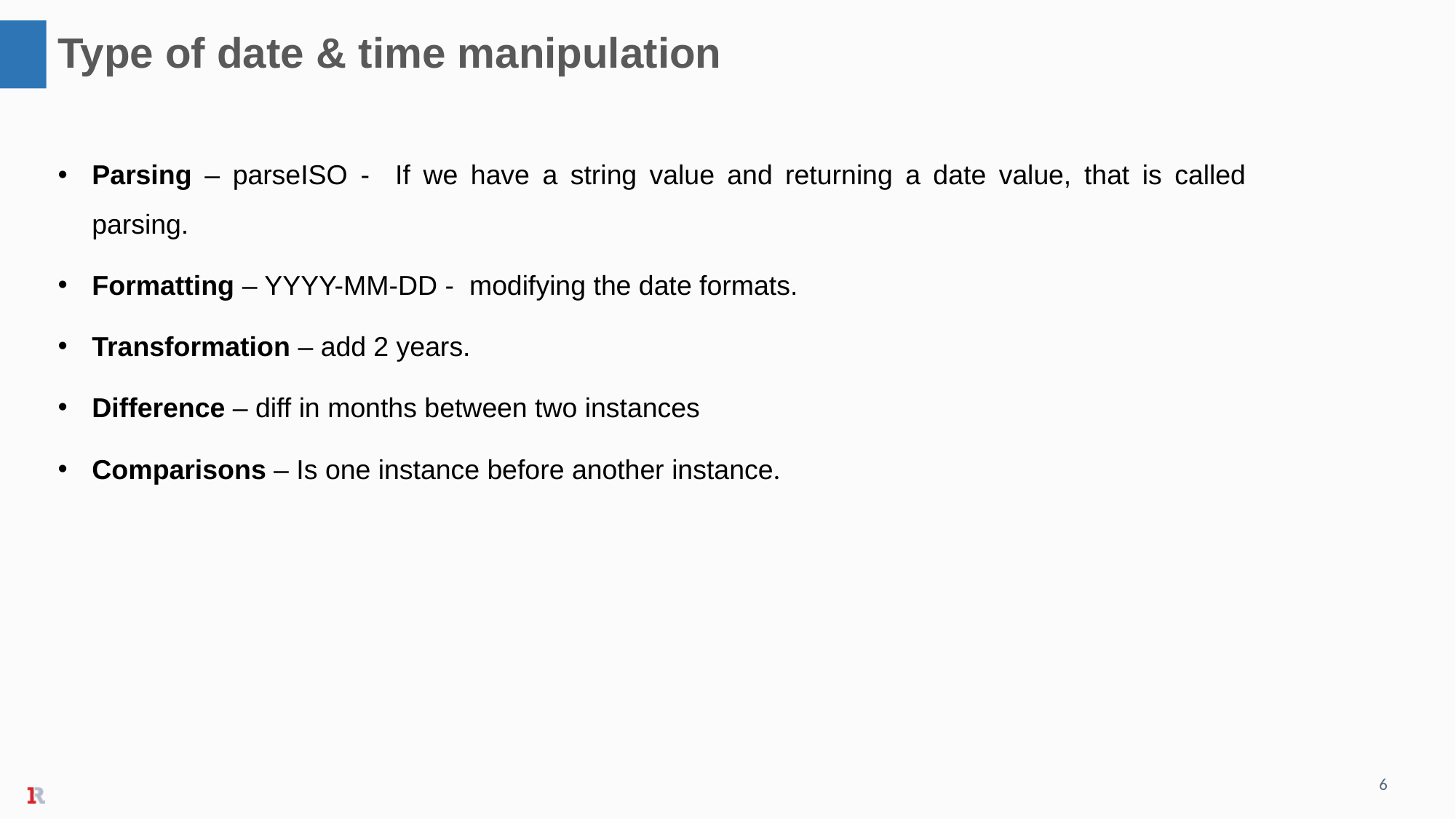

Type of date & time manipulation

Parsing – parseISO -  If we have a string value and returning a date value, that is called parsing.
Formatting – YYYY-MM-DD -  modifying the date formats.
Transformation – add 2 years.
Difference – diff in months between two instances
Comparisons – Is one instance before another instance.